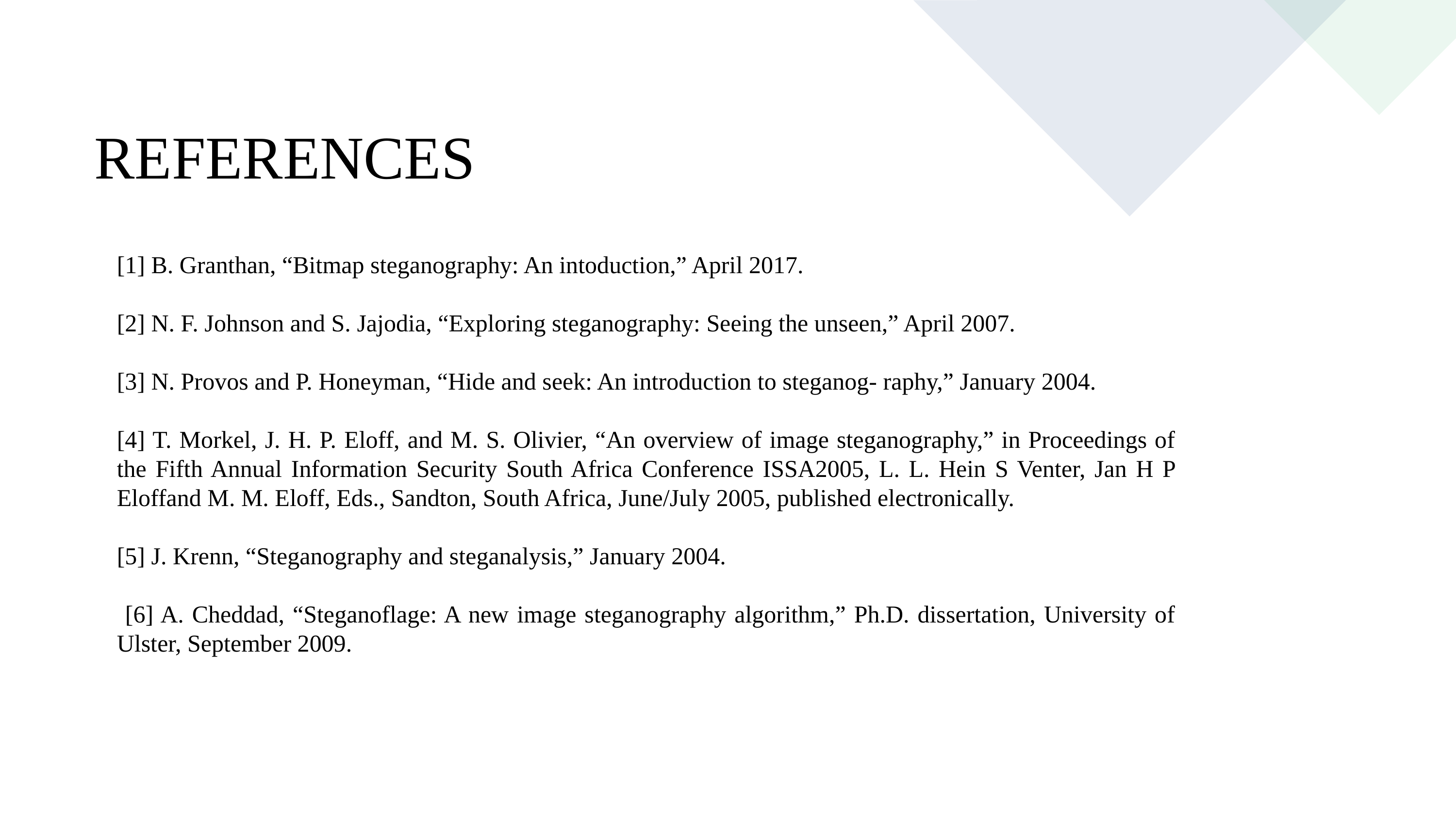

REFERENCES
[1] B. Granthan, “Bitmap steganography: An intoduction,” April 2017.

[2] N. F. Johnson and S. Jajodia, “Exploring steganography: Seeing the unseen,” April 2007.

[3] N. Provos and P. Honeyman, “Hide and seek: An introduction to steganog- raphy,” January 2004.

[4] T. Morkel, J. H. P. Eloff, and M. S. Olivier, “An overview of image steganography,” in Proceedings of the Fifth Annual Information Security South Africa Conference ISSA2005, L. L. Hein S Venter, Jan H P Eloffand M. M. Eloff, Eds., Sandton, South Africa, June/July 2005, published electronically.

[5] J. Krenn, “Steganography and steganalysis,” January 2004.

 [6] A. Cheddad, “Steganoflage: A new image steganography algorithm,” Ph.D. dissertation, University of Ulster, September 2009.
Programming Language- Python
RAM- 256MB or more